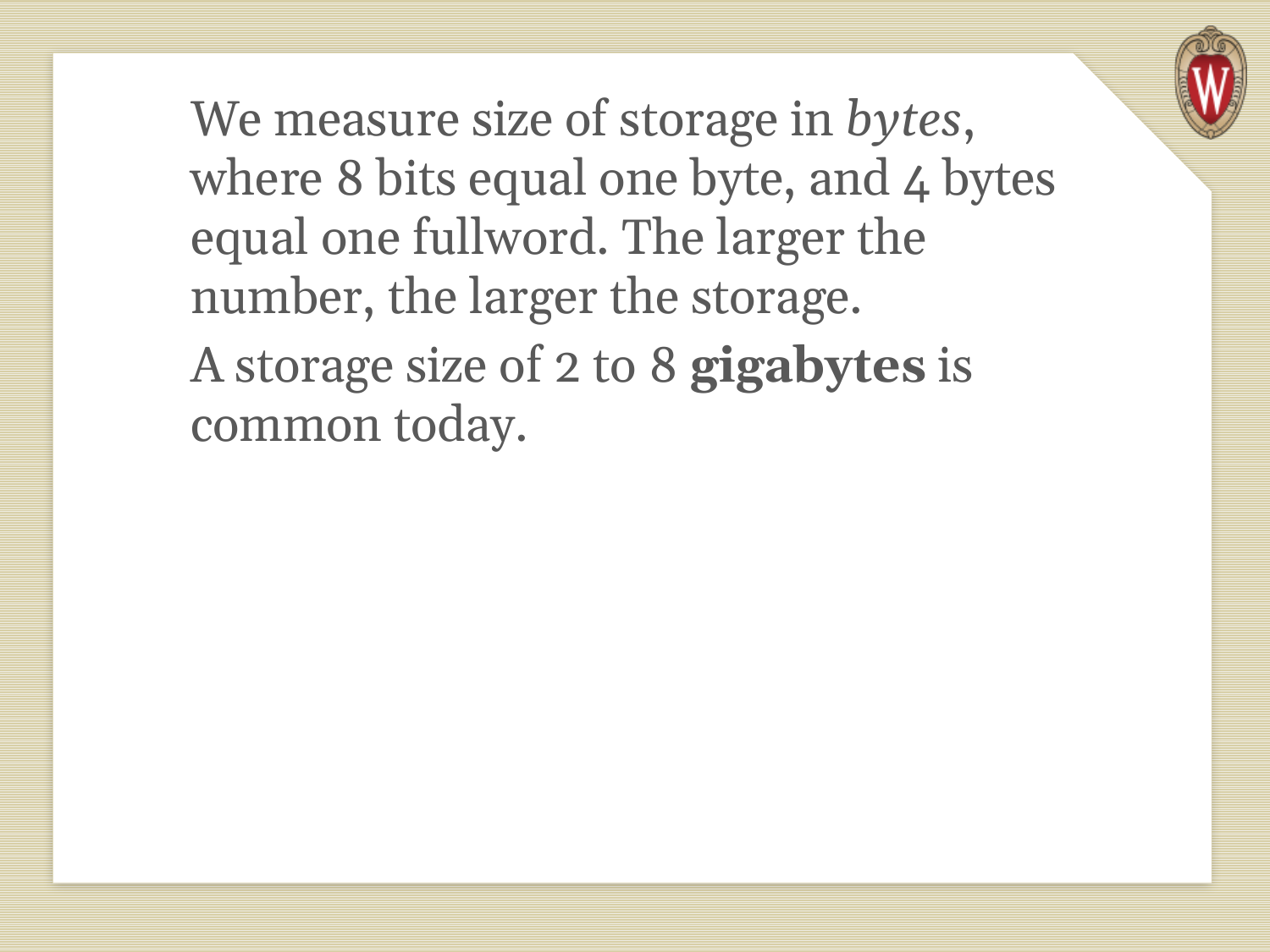

We measure size of storage in bytes, where 8 bits equal one byte, and 4 bytes equal one fullword. The larger the number, the larger the storage.
A storage size of 2 to 8 gigabytes is common today.